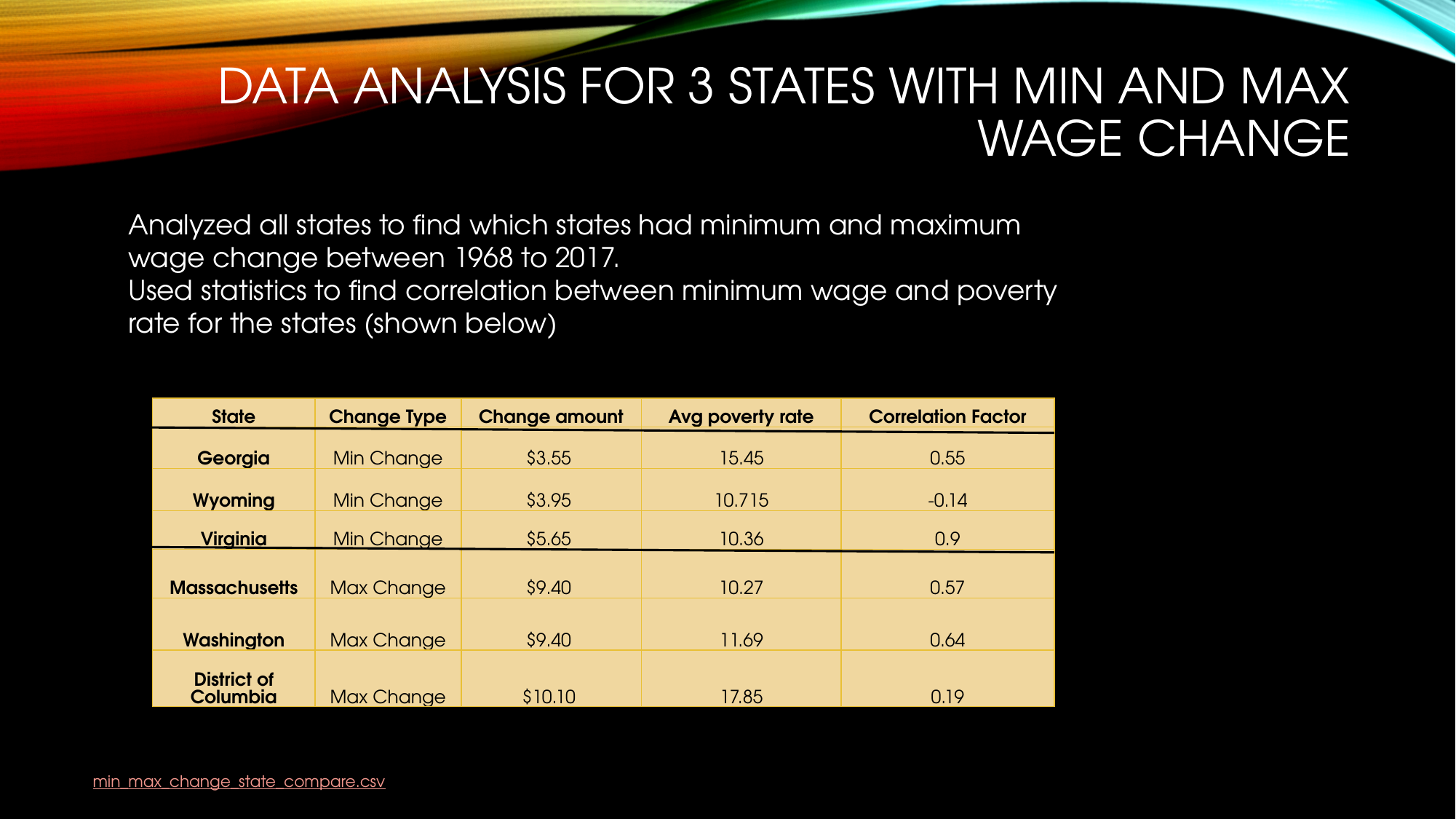

# Data Analysis for 3 states with min and max wage change
Analyzed all states to find which states had minimum and maximum wage change between 1968 to 2017.
Used statistics to find correlation between minimum wage and poverty rate for the states (shown below)
| State | Change Type | Change amount | Avg poverty rate | Correlation Factor |
| --- | --- | --- | --- | --- |
| Georgia | Min Change | $3.55 | 15.45 | 0.55 |
| Wyoming | Min Change | $3.95 | 10.715 | -0.14 |
| Virginia | Min Change | $5.65 | 10.36 | 0.9 |
| Massachusetts | Max Change | $9.40 | 10.27 | 0.57 |
| Washington | Max Change | $9.40 | 11.69 | 0.64 |
| District of Columbia | Max Change | $10.10 | 17.85 | 0.19 |
min_max_change_state_compare.csv